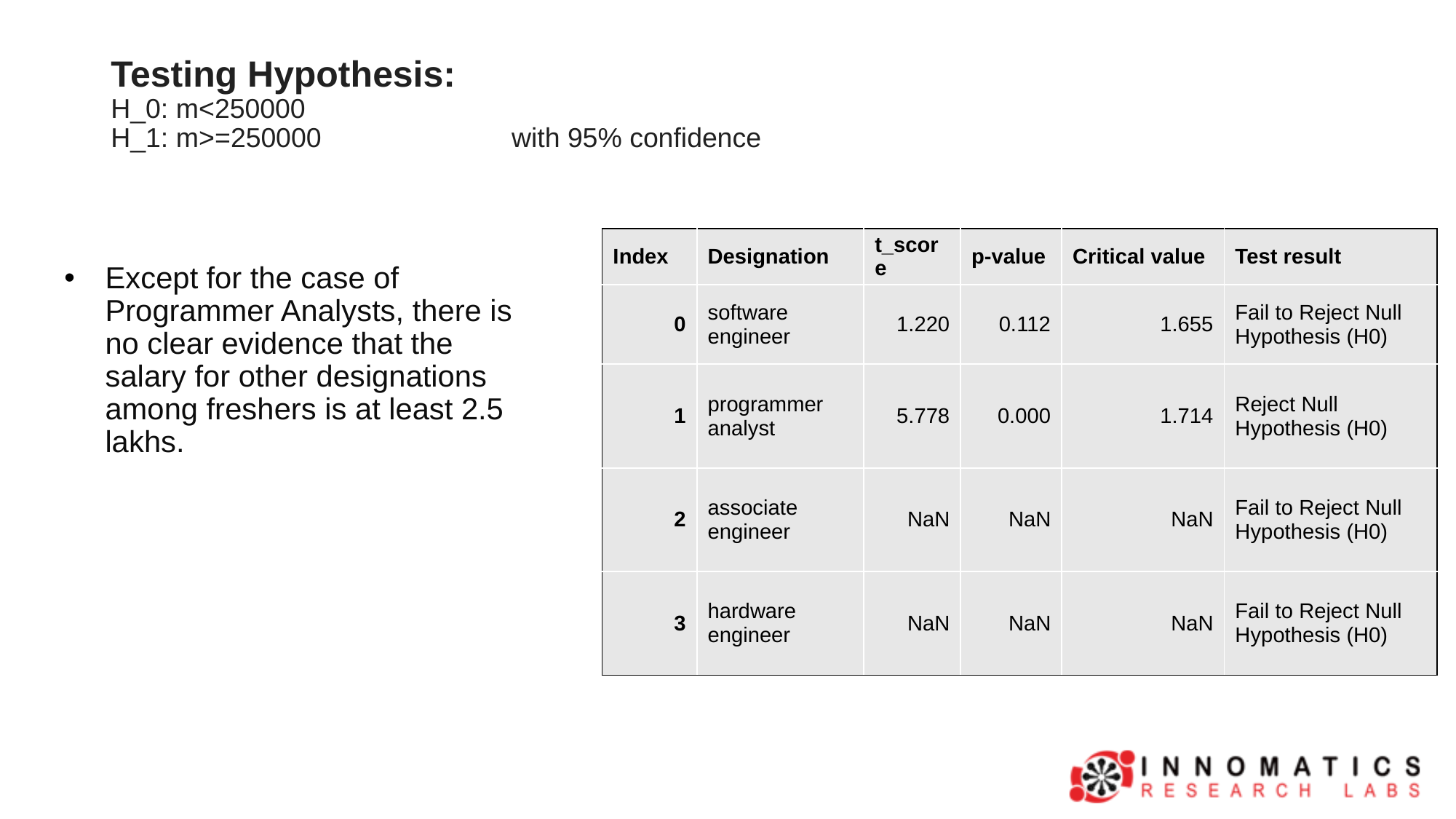

# Testing Hypothesis: H_0: m<250000 H_1: m>=250000                         with 95% confidence
| Index | Designation | t\_score | p-value | Critical value | Test result |
| --- | --- | --- | --- | --- | --- |
| 0 | software engineer | 1.220 | 0.112 | 1.655 | Fail to Reject Null Hypothesis (H0) |
| 1 | programmer analyst | 5.778 | 0.000 | 1.714 | Reject Null Hypothesis (H0) |
| 2 | associate engineer | NaN | NaN | NaN | Fail to Reject Null Hypothesis (H0) |
| 3 | hardware engineer | NaN | NaN | NaN | Fail to Reject Null Hypothesis (H0) |
Except for the case of Programmer Analysts, there is no clear evidence that the salary for other designations among freshers is at least 2.5 lakhs.